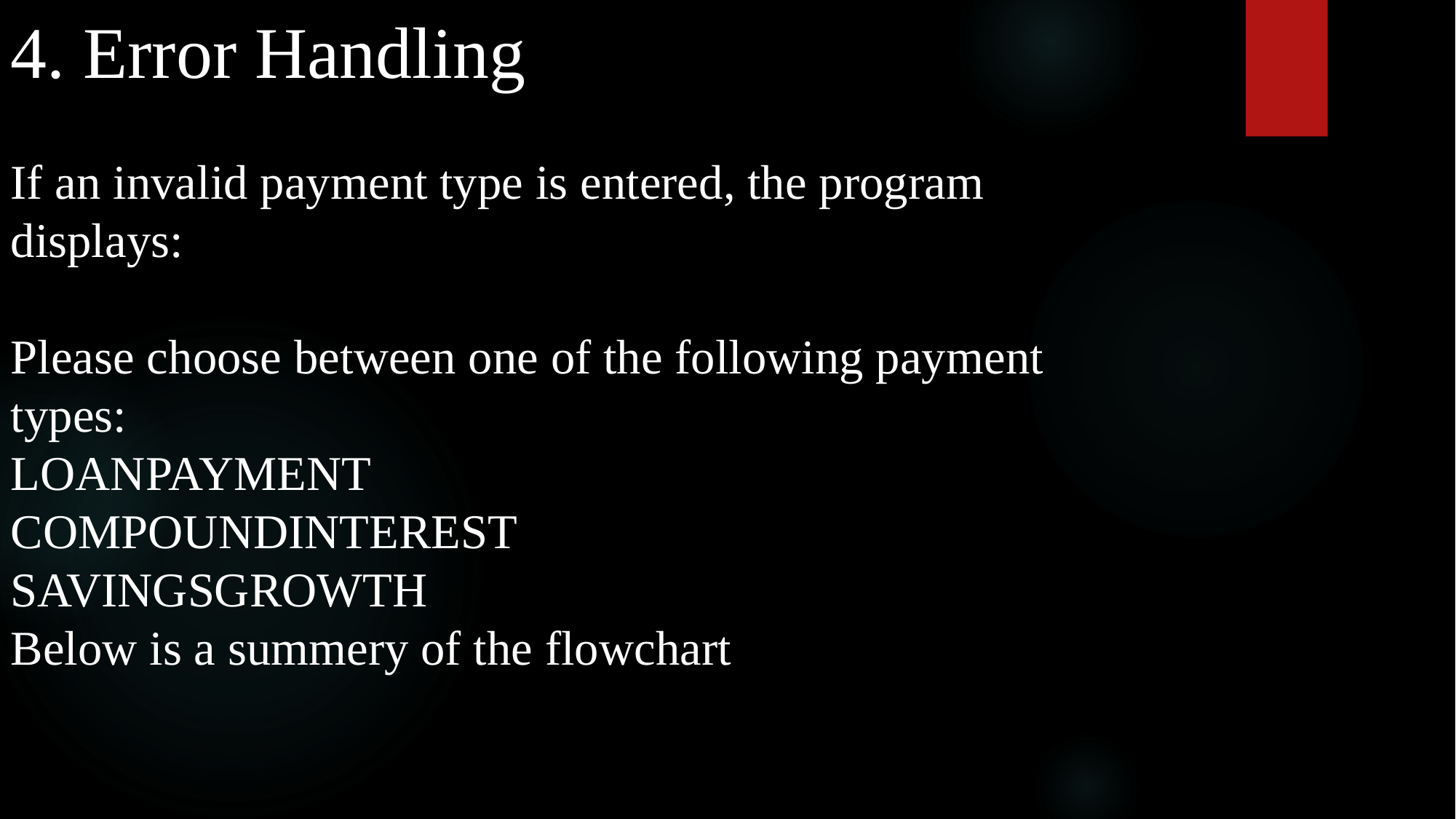

4. Error Handling

If an invalid payment type is entered, the program displays:

Please choose between one of the following payment types:
LOANPAYMENT
COMPOUNDINTEREST
SAVINGSGROWTH
Below is a summery of the flowchart